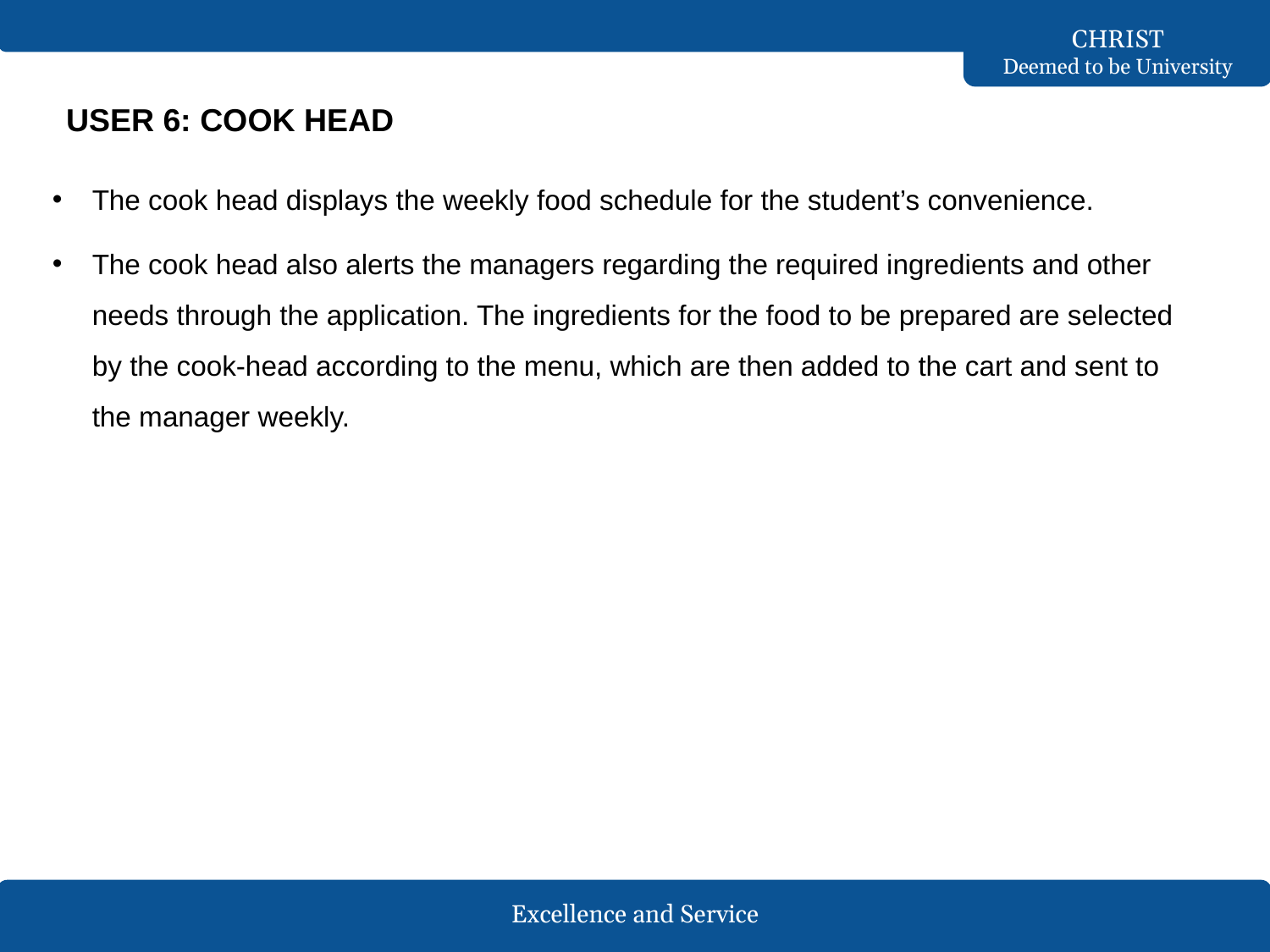

USER 6: COOK HEAD
The cook head displays the weekly food schedule for the student’s convenience.
The cook head also alerts the managers regarding the required ingredients and other needs through the application. The ingredients for the food to be prepared are selected by the cook-head according to the menu, which are then added to the cart and sent to the manager weekly.